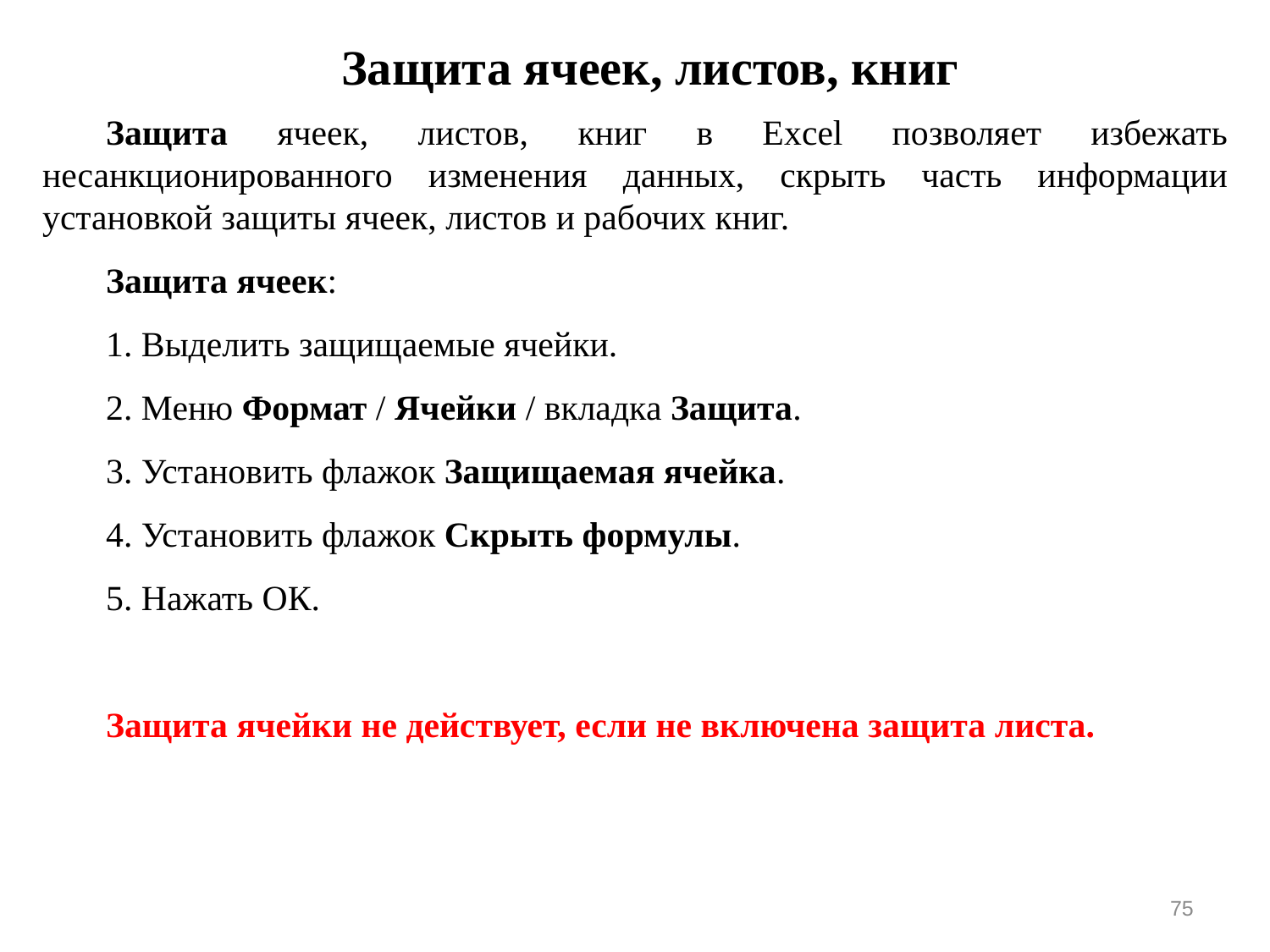

Защита ячеек, листов, книг
Защита ячеек, листов, книг в Excel позволяет избежать несанкционированного изменения данных, скрыть часть информации установкой защиты ячеек, листов и рабочих книг.
Защита ячеек:
1. Выделить защищаемые ячейки.
2. Меню Формат / Ячейки / вкладка Защита.
3. Установить флажок Защищаемая ячейка.
4. Установить флажок Скрыть формулы.
5. Нажать ОК.

Защита ячейки не действует, если не включена защита листа.
75